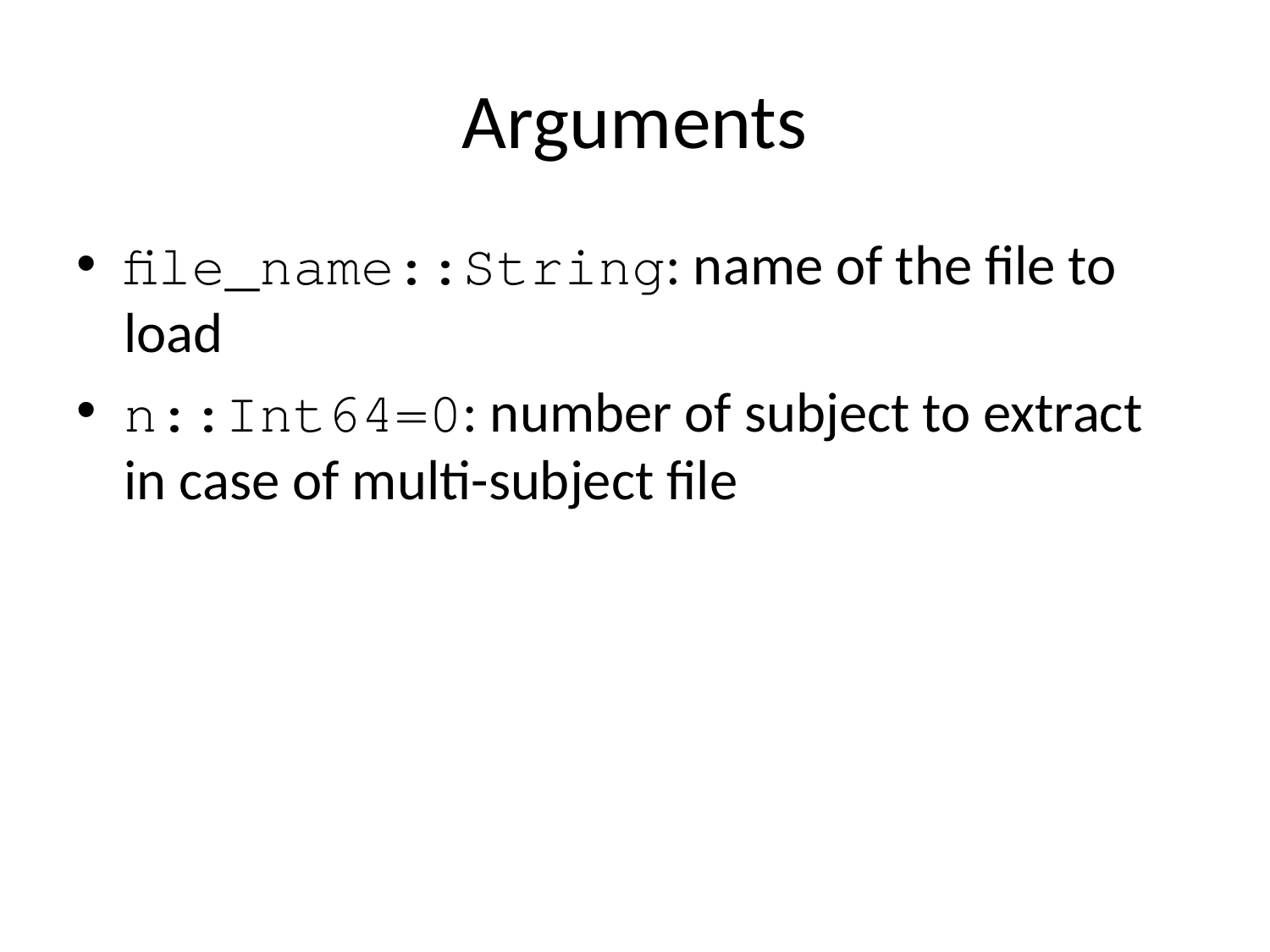

# Arguments
file_name::String: name of the file to load
n::Int64=0: number of subject to extract in case of multi-subject file